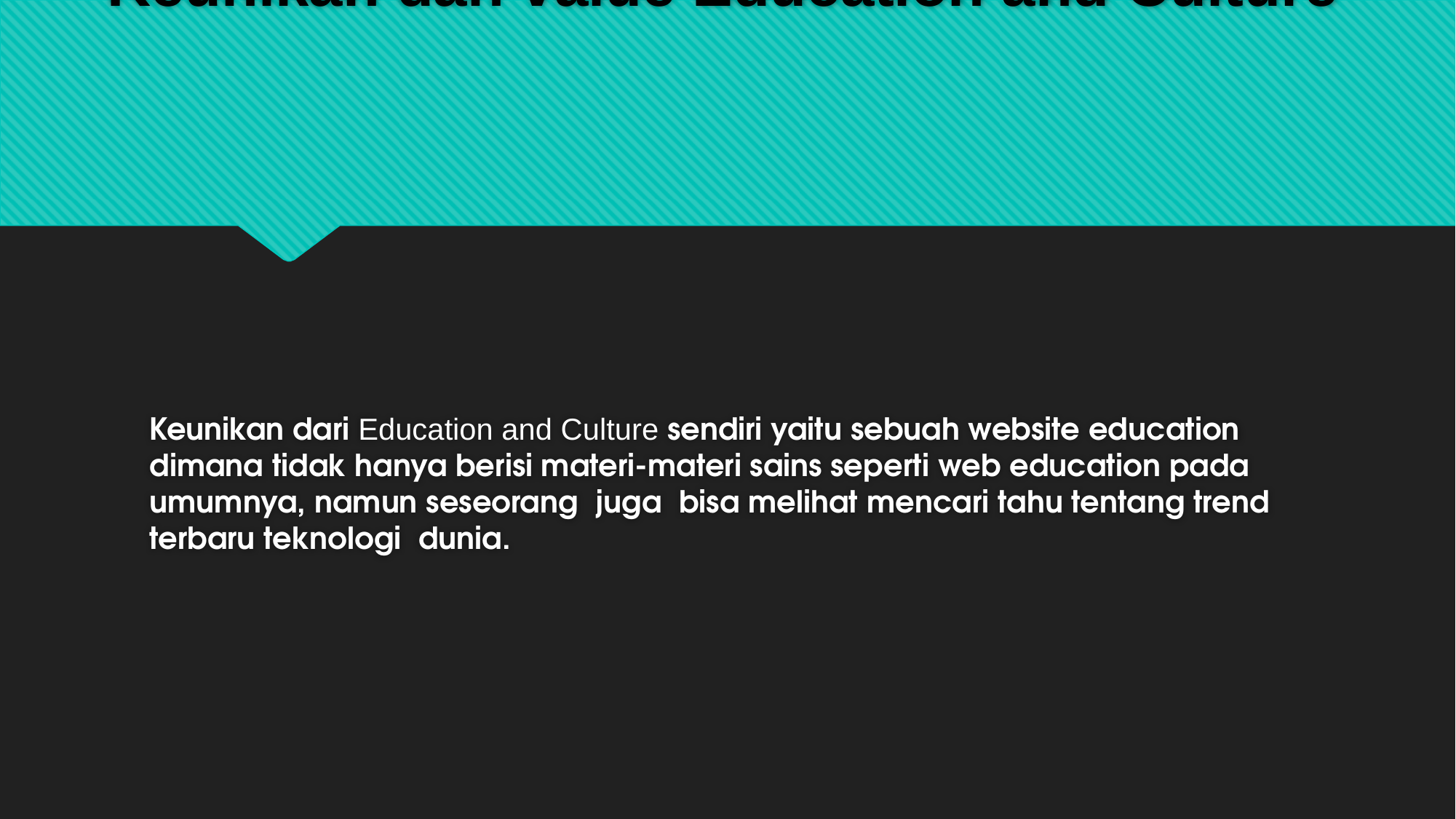

# Keunikan dan value Education and Culture
	Keunikan dari Education and Culture sendiri yaitu sebuah website education dimana tidak hanya berisi materi-materi sains seperti web education pada umumnya, namun seseorang  juga  bisa melihat mencari tahu tentang trend terbaru teknologi  dunia.